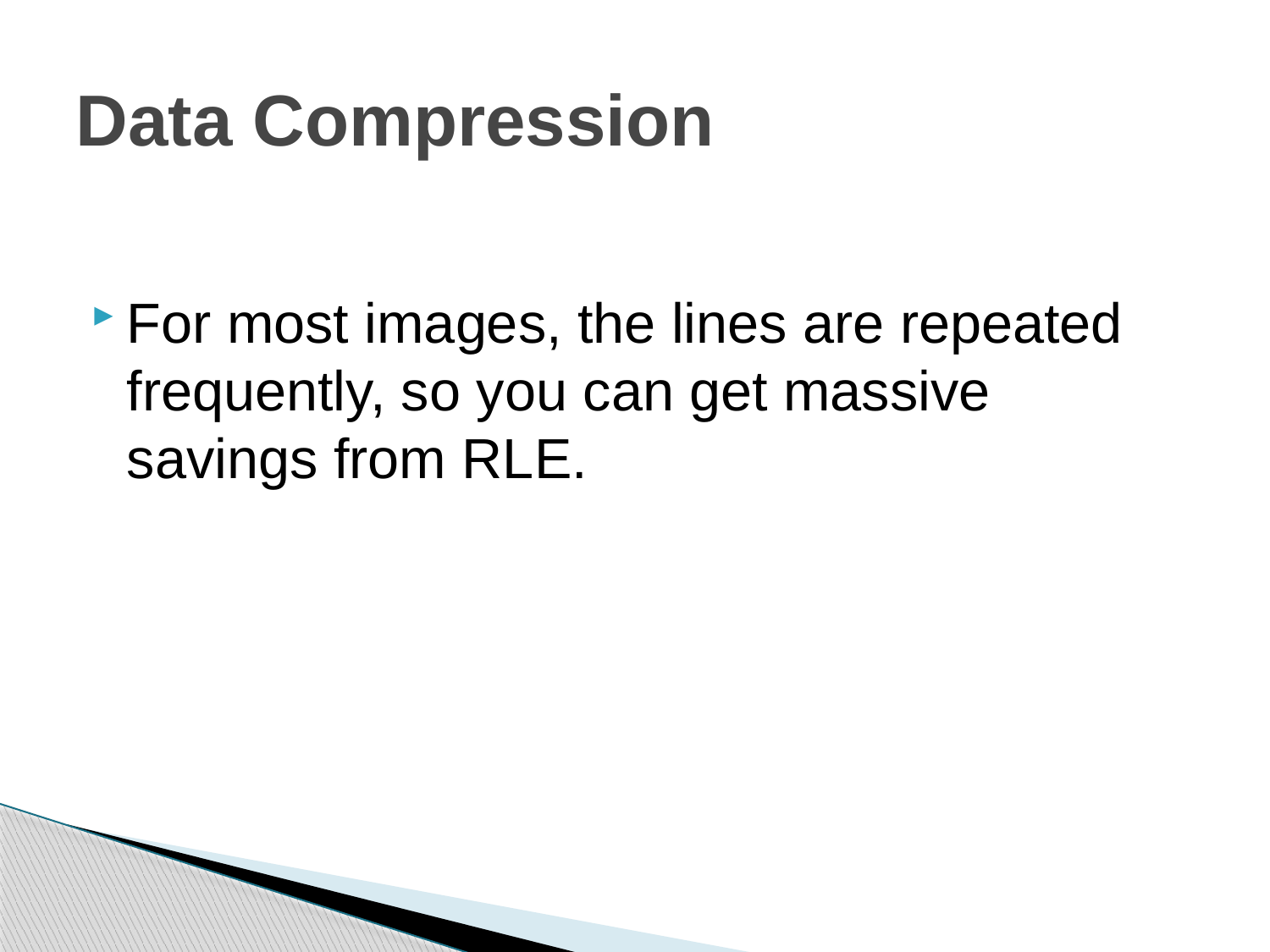

# Data Compression

For most images, the lines are repeated frequently, so you can get massive savings from RLE.